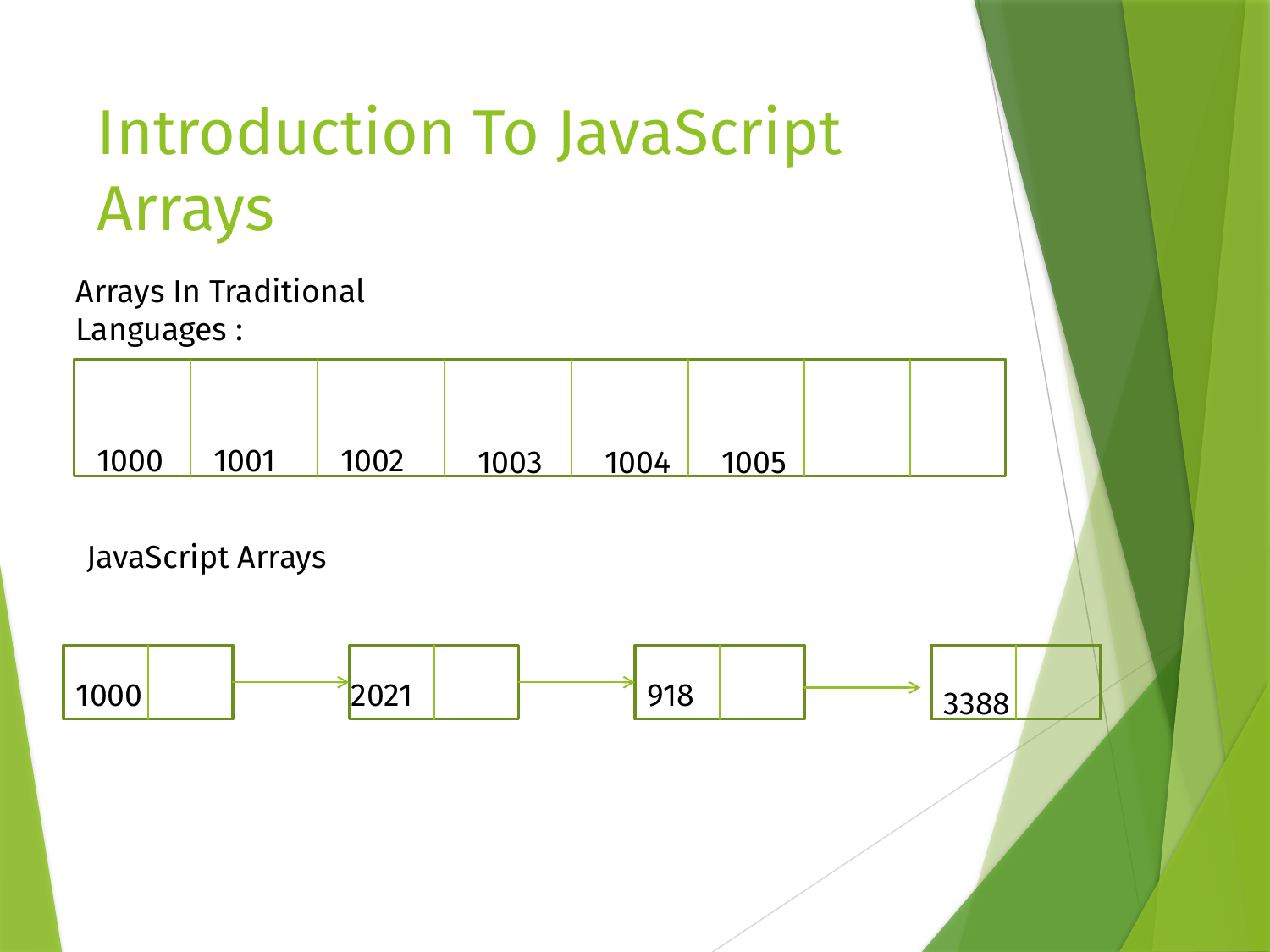

# Introduction To JavaScript Arrays
Arrays In Traditional Languages :

1000
1001
1002
1003
1004
1005
JavaScript Arrays

1000
2021
918
3388